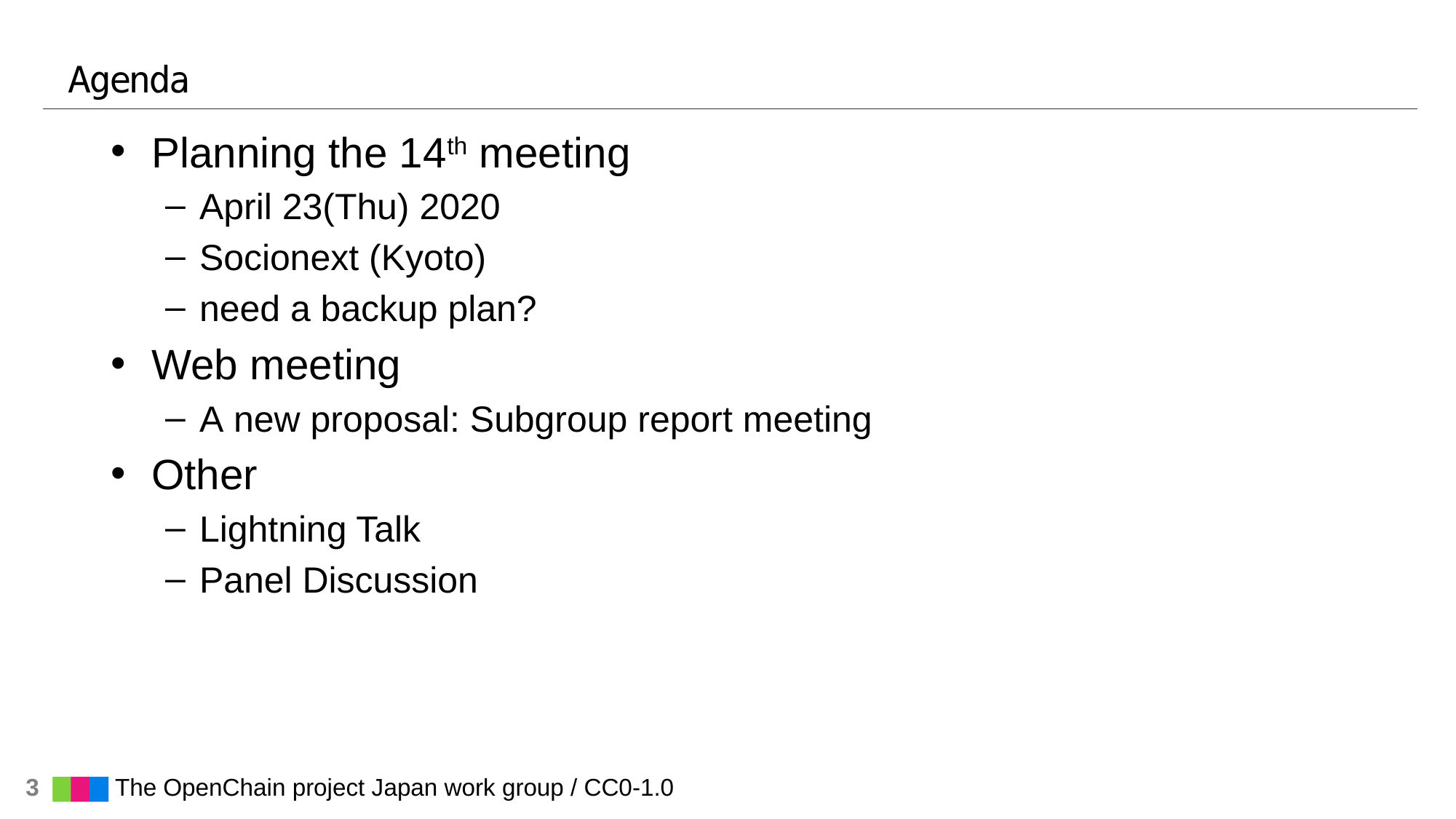

# Agenda
Planning the 14th meeting
April 23(Thu) 2020
Socionext (Kyoto)
need a backup plan?
Web meeting
A new proposal: Subgroup report meeting
Other
Lightning Talk
Panel Discussion